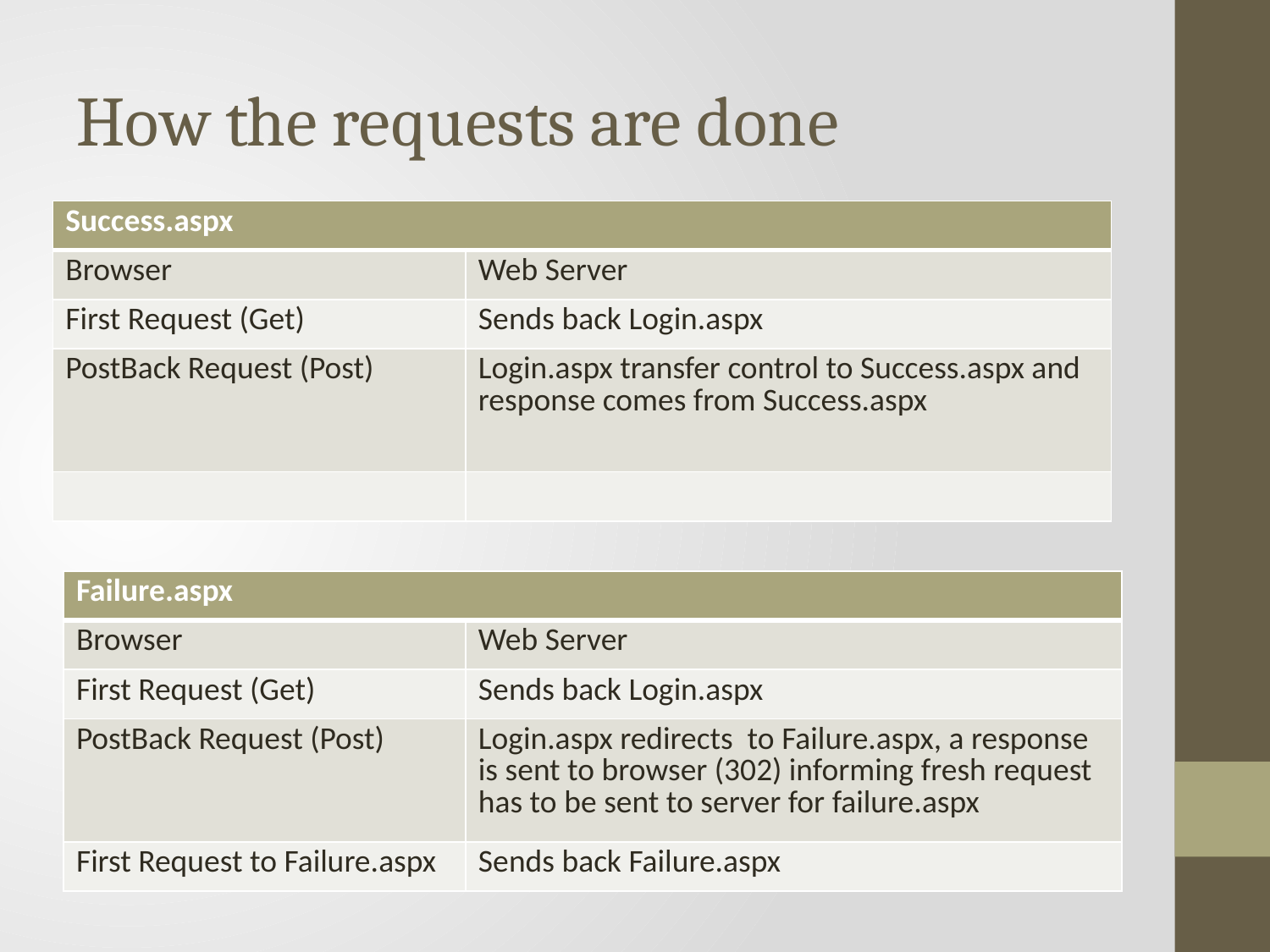

# How the requests are done
| Success.aspx |  |
| --- | --- |
| Browser | Web Server |
| First Request (Get) | Sends back Login.aspx |
| PostBack Request (Post) | Login.aspx transfer control to Success.aspx and response comes from Success.aspx |
|  |  |
| Failure.aspx |  |
| --- | --- |
| Browser | Web Server |
| First Request (Get) | Sends back Login.aspx |
| PostBack Request (Post) | Login.aspx redirects to Failure.aspx, a response is sent to browser (302) informing fresh request has to be sent to server for failure.aspx |
| First Request to Failure.aspx | Sends back Failure.aspx |